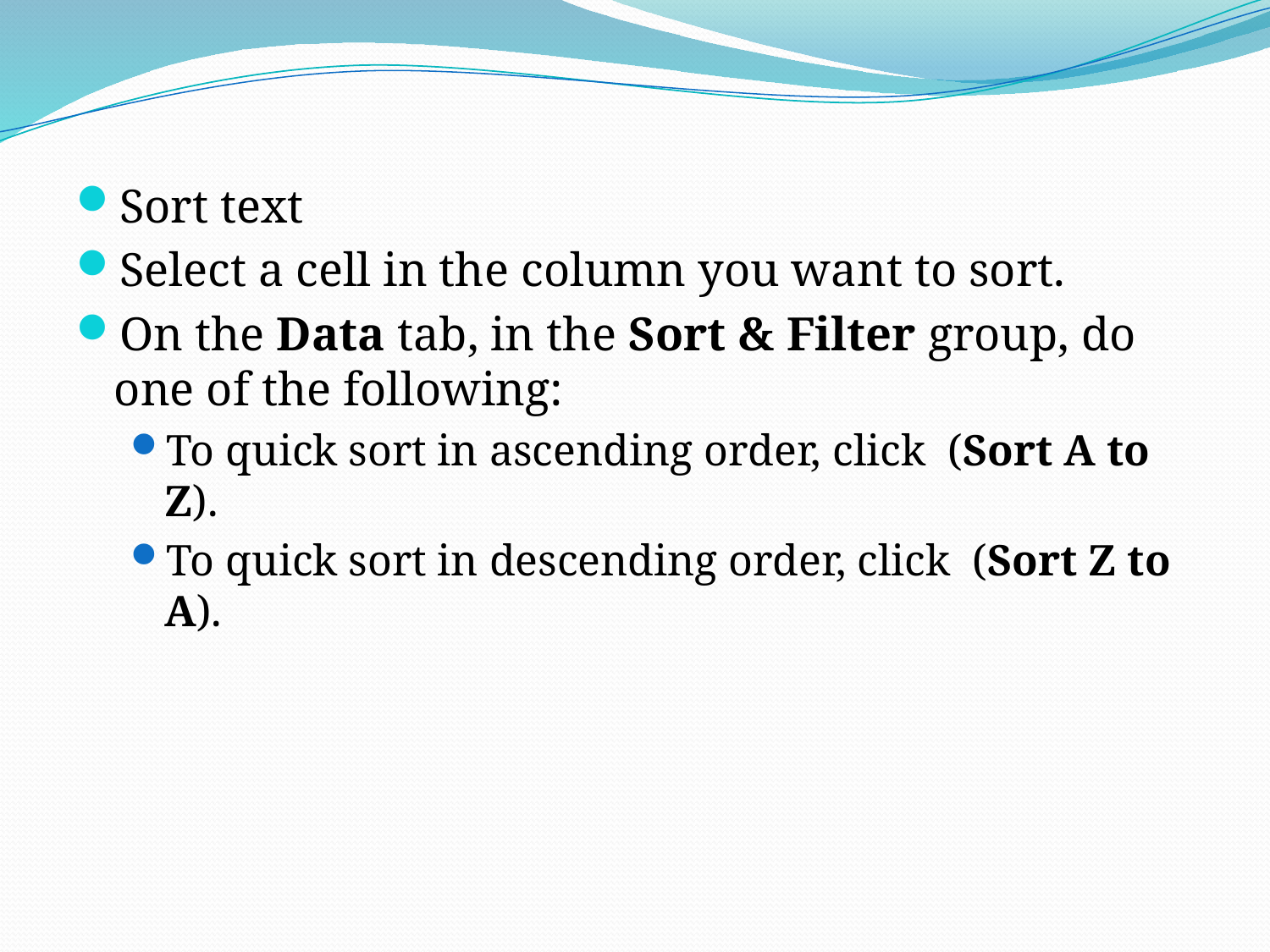

Sort text
Select a cell in the column you want to sort.
On the Data tab, in the Sort & Filter group, do one of the following:
To quick sort in ascending order, click  (Sort A to Z).
To quick sort in descending order, click  (Sort Z to A).